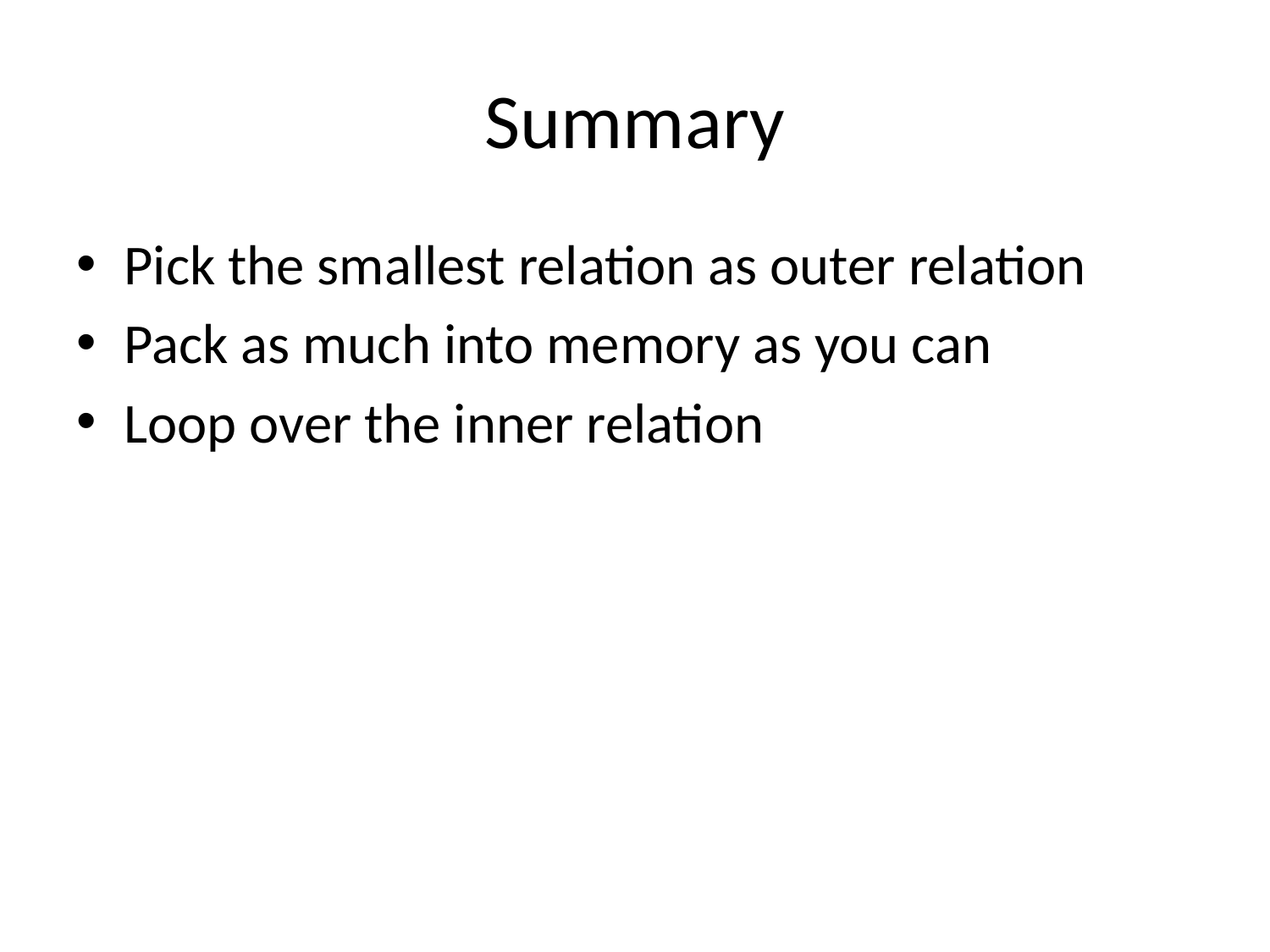

# Summary
Pick the smallest relation as outer relation
Pack as much into memory as you can
Loop over the inner relation